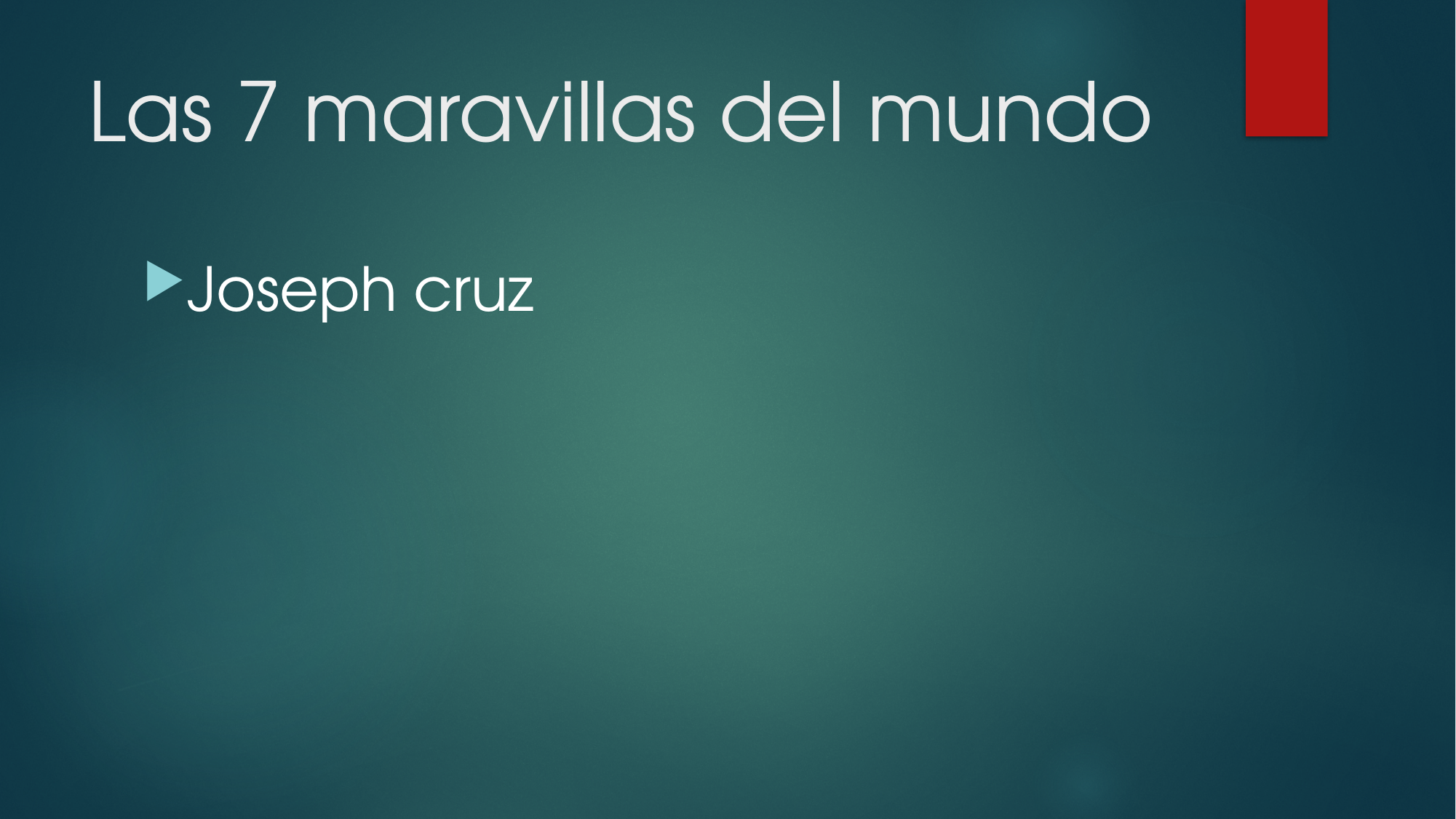

# Las 7 maravillas del mundo
Joseph cruz